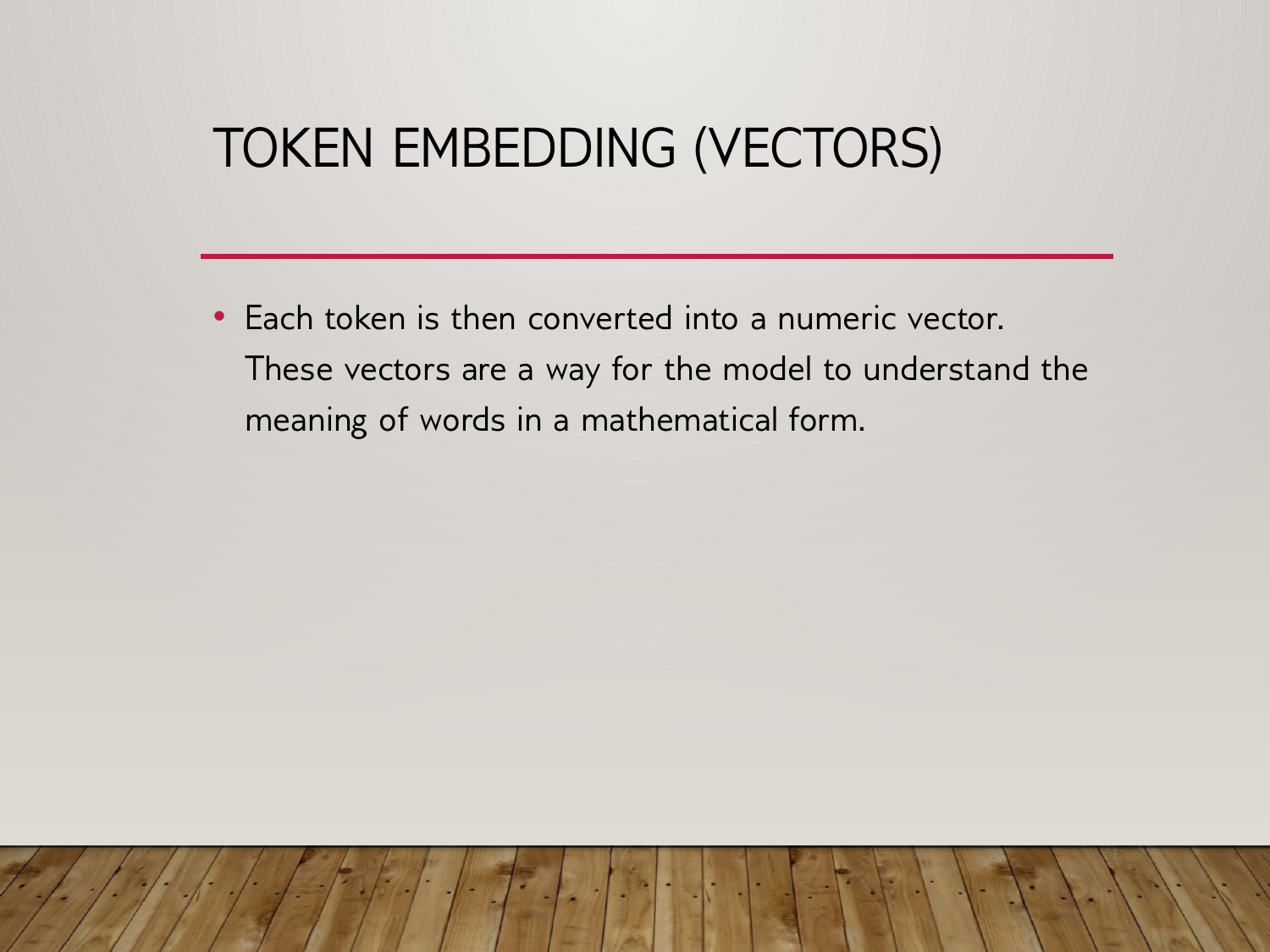

# Token Embedding (Vectors)
Each token is then converted into a numeric vector. These vectors are a way for the model to understand the meaning of words in a mathematical form.